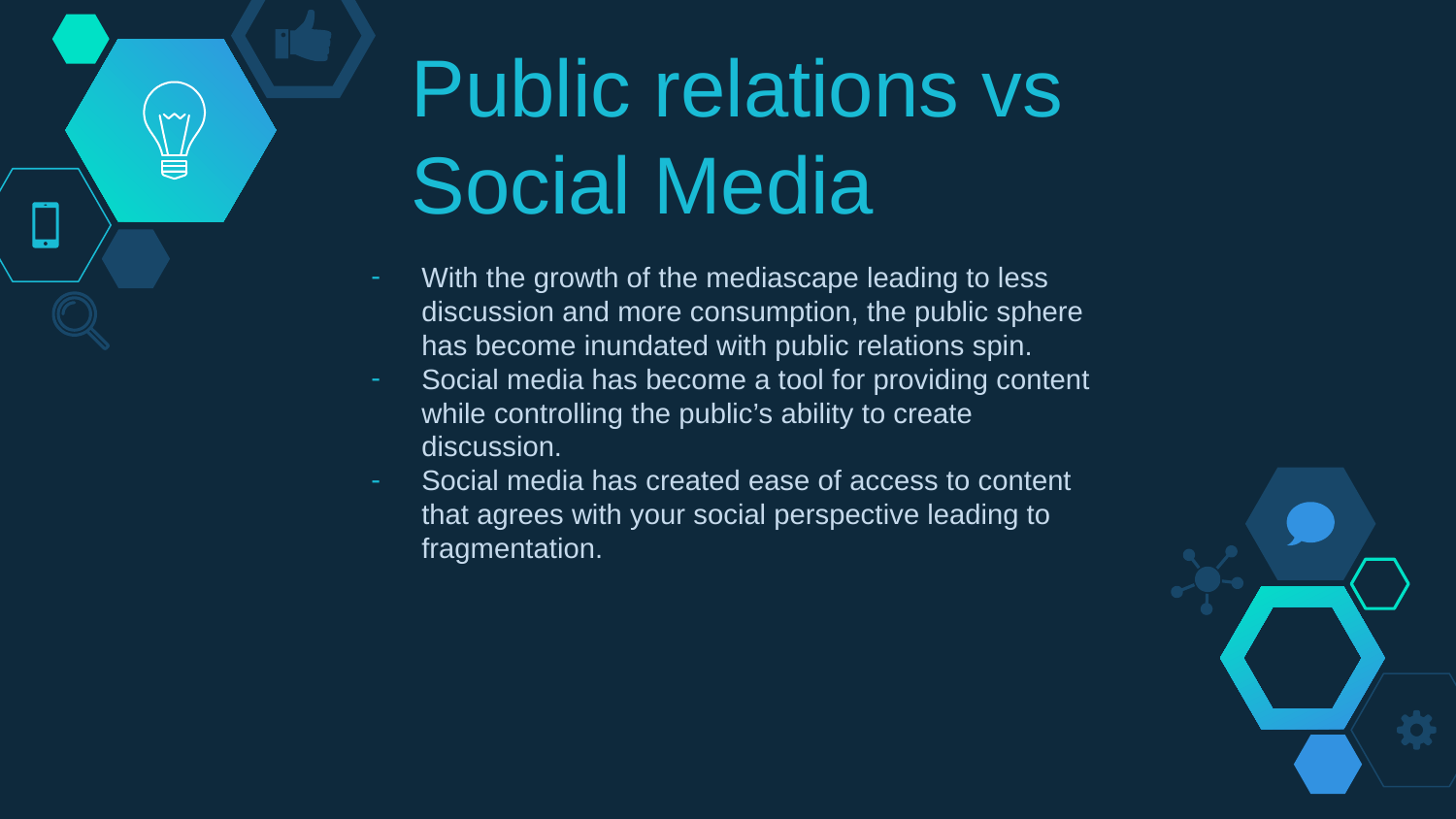

# Public relations vs Social Media
With the growth of the mediascape leading to less discussion and more consumption, the public sphere has become inundated with public relations spin.
Social media has become a tool for providing content while controlling the public’s ability to create discussion.
Social media has created ease of access to content that agrees with your social perspective leading to fragmentation.